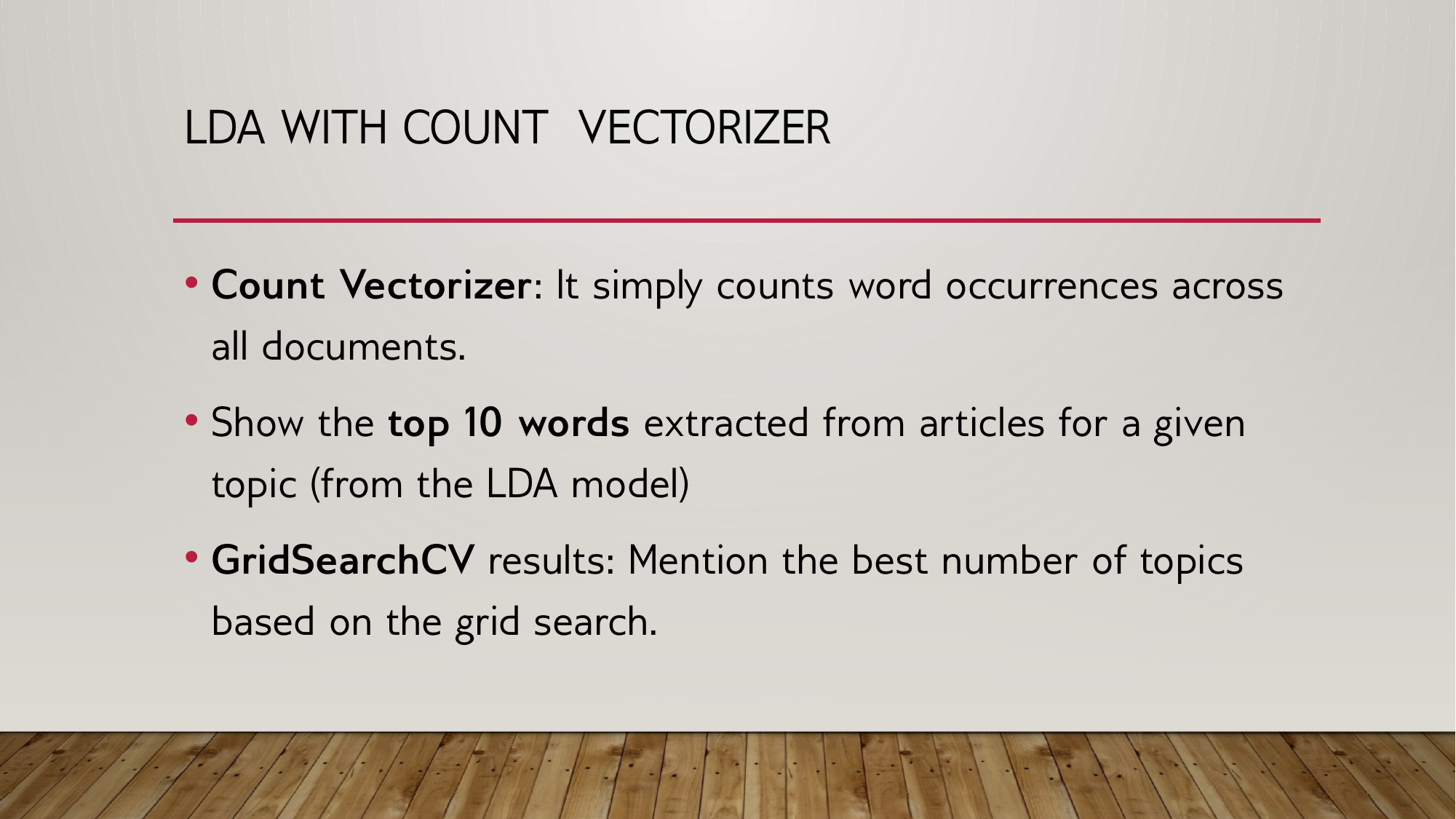

# LDA with Count  Vectorizer
Count Vectorizer: It simply counts word occurrences across all documents.
Show the top 10 words extracted from articles for a given topic (from the LDA model)
GridSearchCV results: Mention the best number of topics based on the grid search.